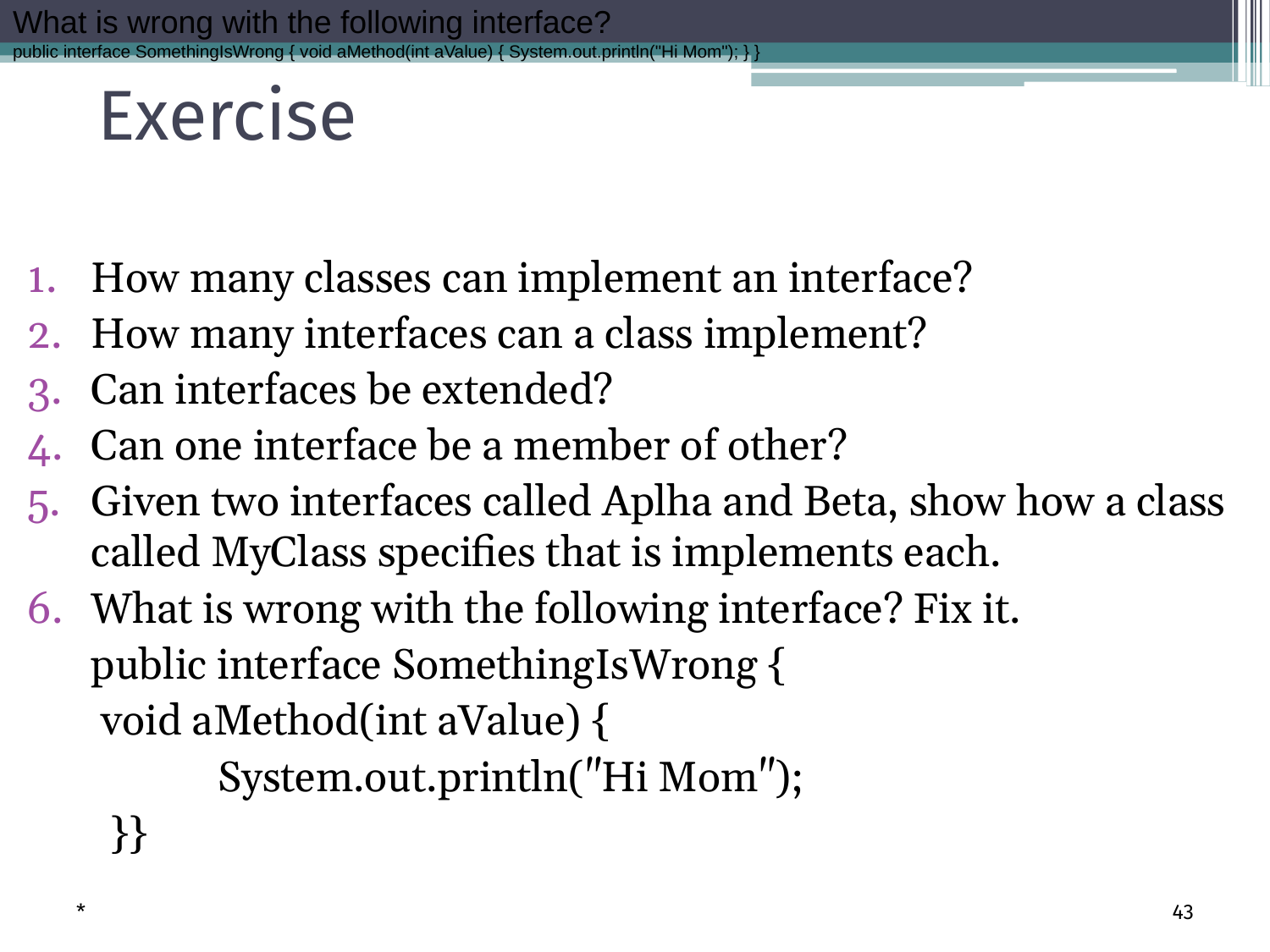

What is wrong with the following interface?
public interface SomethingIsWrong { void aMethod(int aValue) { System.out.println("Hi Mom"); } }
 Exercise
How many classes can implement an interface?
How many interfaces can a class implement?
Can interfaces be extended?
Can one interface be a member of other?
Given two interfaces called Aplha and Beta, show how a class called MyClass specifies that is implements each.
What is wrong with the following interface? Fix it.
	public interface SomethingIsWrong {
   	 void aMethod(int aValue) {
        	System.out.println("Hi Mom");
  	  }}

*
43